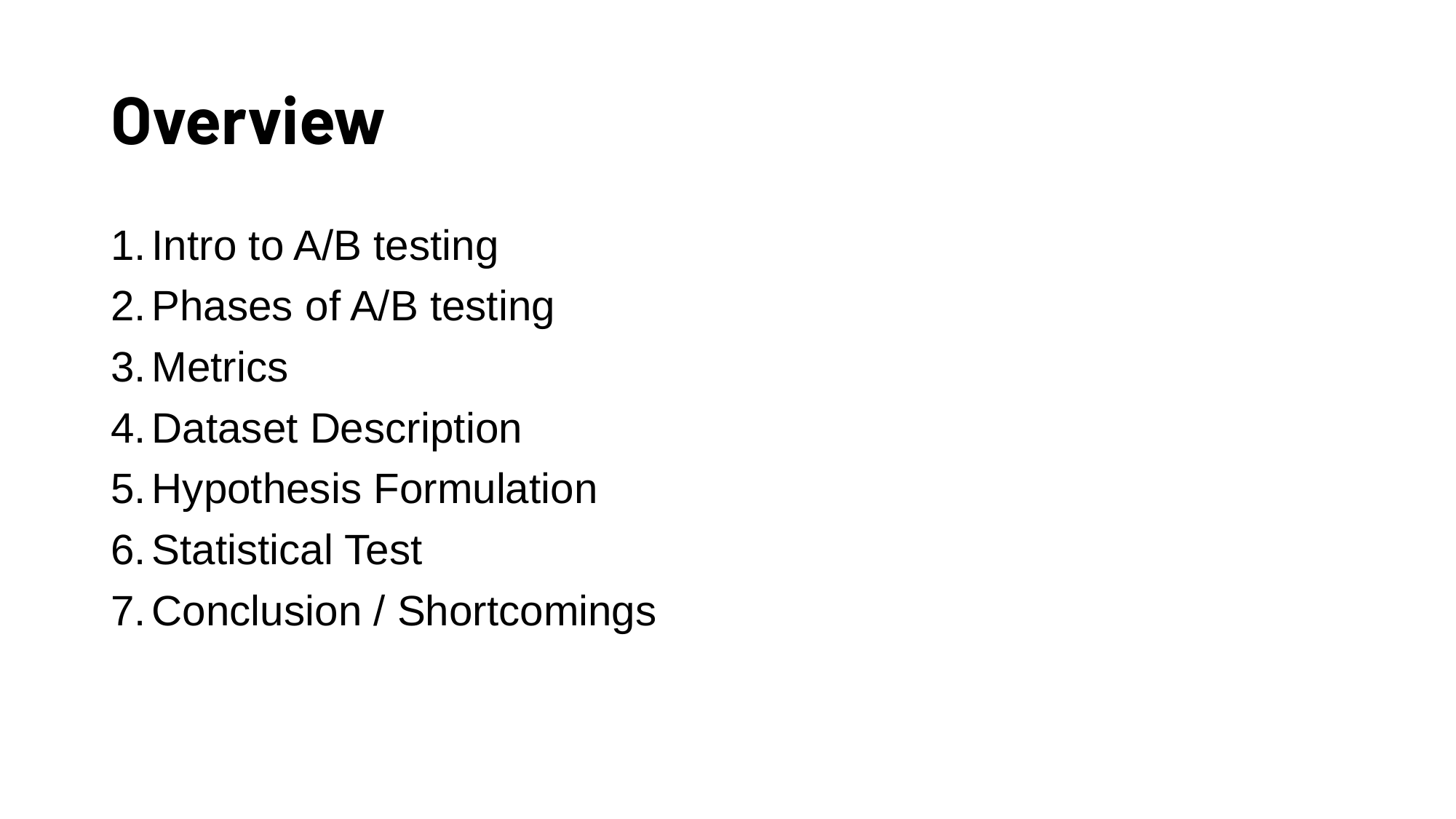

# Overview
Intro to A/B testing
Phases of A/B testing
Metrics
Dataset Description
Hypothesis Formulation
Statistical Test
Conclusion / Shortcomings